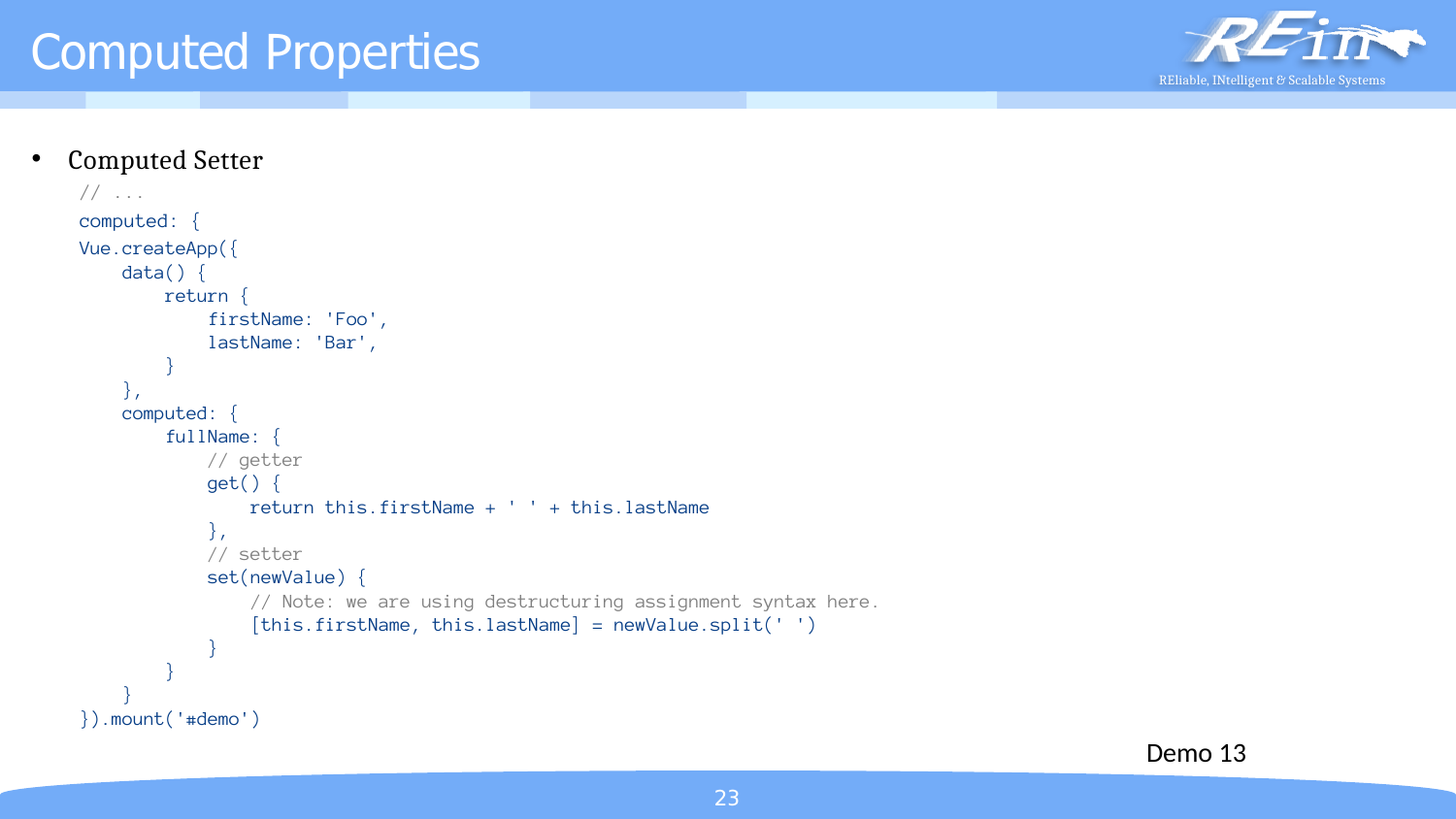

# Computed Properties
Computed Setter
// ...
computed: {
Vue.createApp({
    data() {
        return {
            firstName: 'Foo',
            lastName: 'Bar',
        }
    },
    computed: {
        fullName: {
            // getter
            get() {
                return this.firstName + ' ' + this.lastName
            },
            // setter
            set(newValue) {
                // Note: we are using destructuring assignment syntax here.
                [this.firstName, this.lastName] = newValue.split(' ')
            }
        }
    }
}).mount('#demo')
Demo 13
23